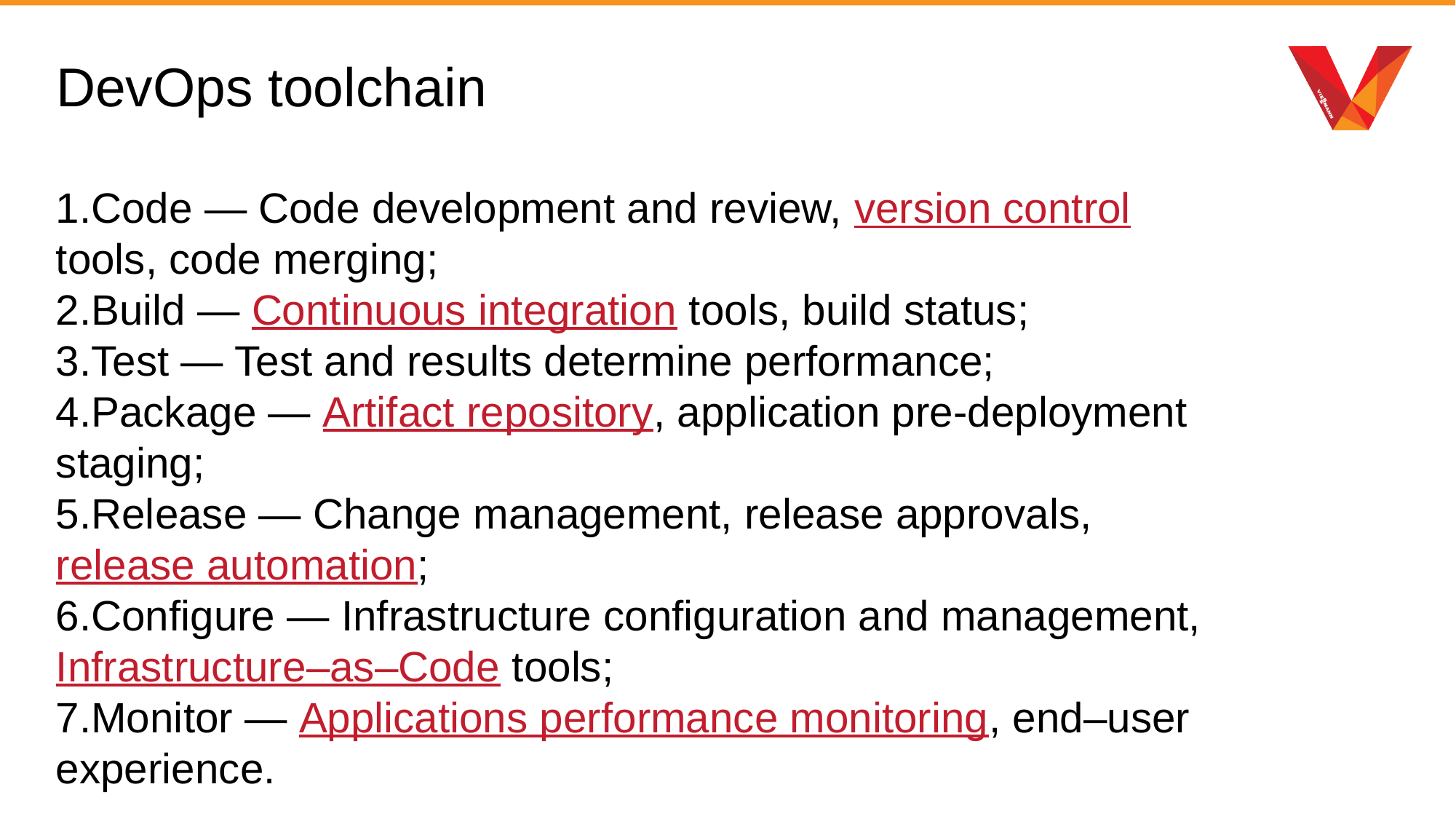

# DevOps toolchain
Code — Code development and review, version control tools, code merging;
Build — Continuous integration tools, build status;
Test — Test and results determine performance;
Package — Artifact repository, application pre-deployment staging;
Release — Change management, release approvals, release automation;
Configure — Infrastructure configuration and management, Infrastructure–as–Code tools;
Monitor — Applications performance monitoring, end–user experience.